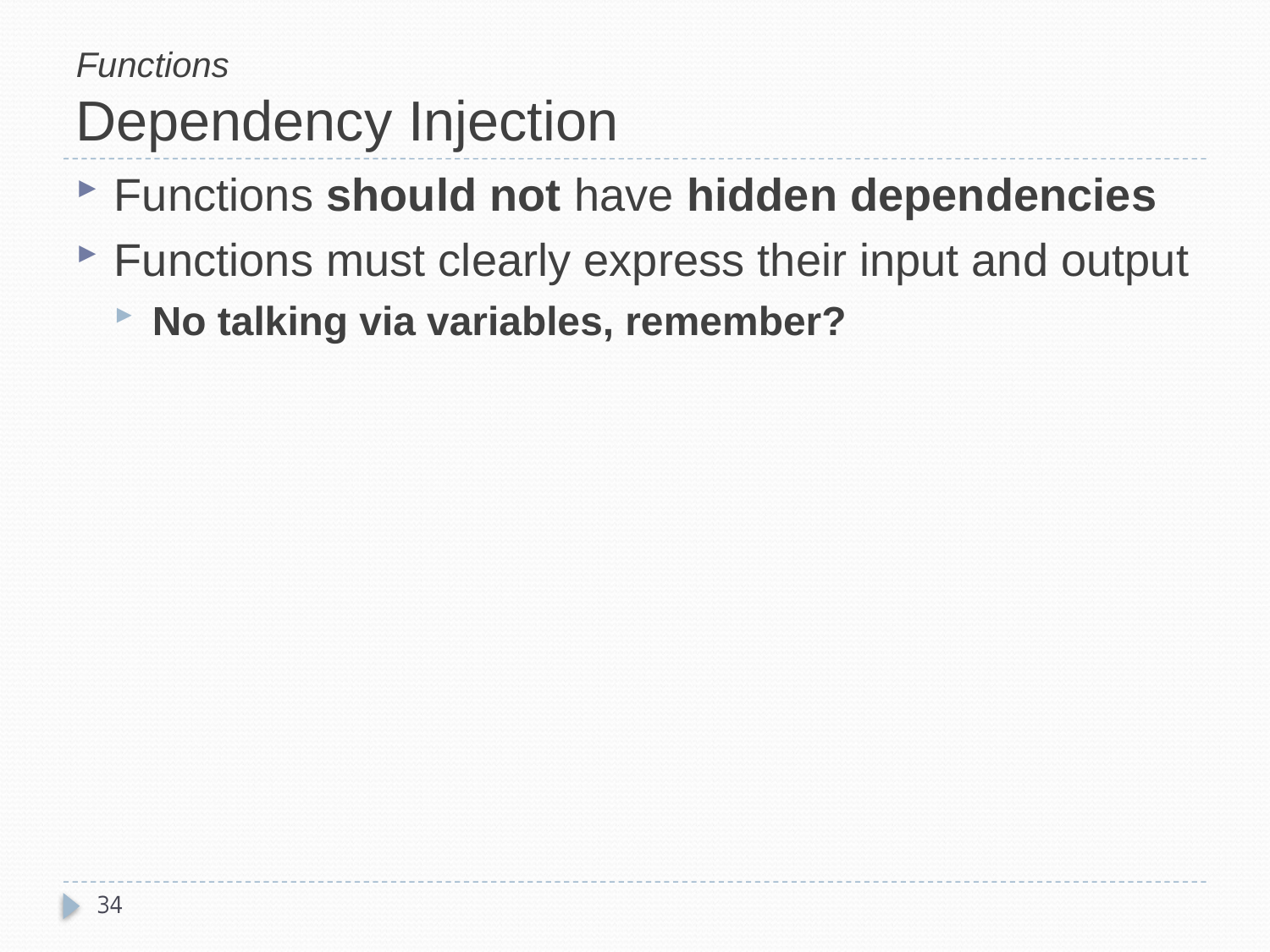

# Functions Dependency Injection
Functions should not have hidden dependencies
Functions must clearly express their input and output
No talking via variables, remember?

34